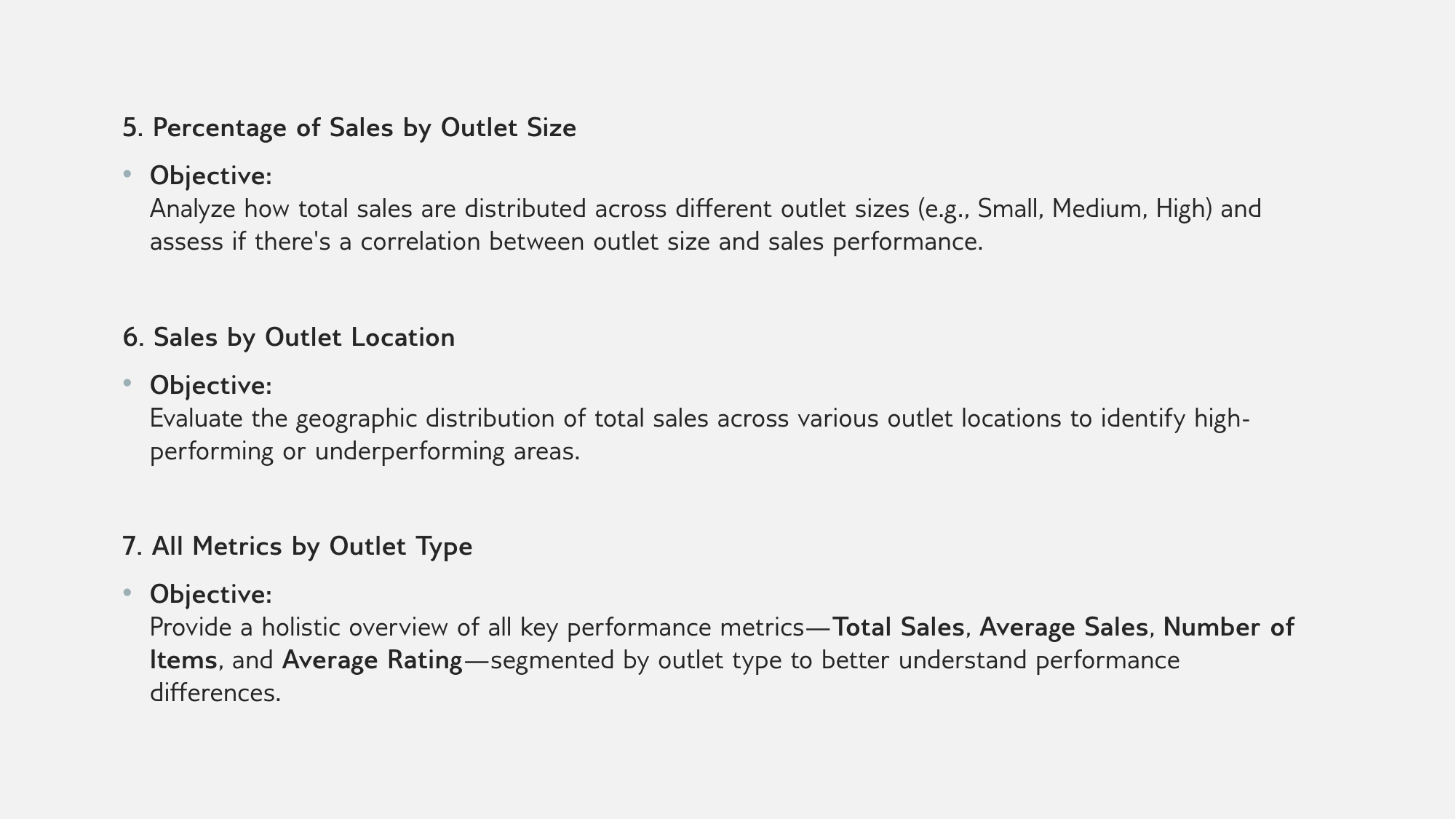

5. Percentage of Sales by Outlet Size
Objective:
Analyze how total sales are distributed across different outlet sizes (e.g., Small, Medium, High) and assess if there's a correlation between outlet size and sales performance.

6. Sales by Outlet Location
Objective:
Evaluate the geographic distribution of total sales across various outlet locations to identify high-performing or underperforming areas.

7. All Metrics by Outlet Type
Objective:
Provide a holistic overview of all key performance metrics—Total Sales, Average Sales, Number of Items, and Average Rating—segmented by outlet type to better understand performance differences.